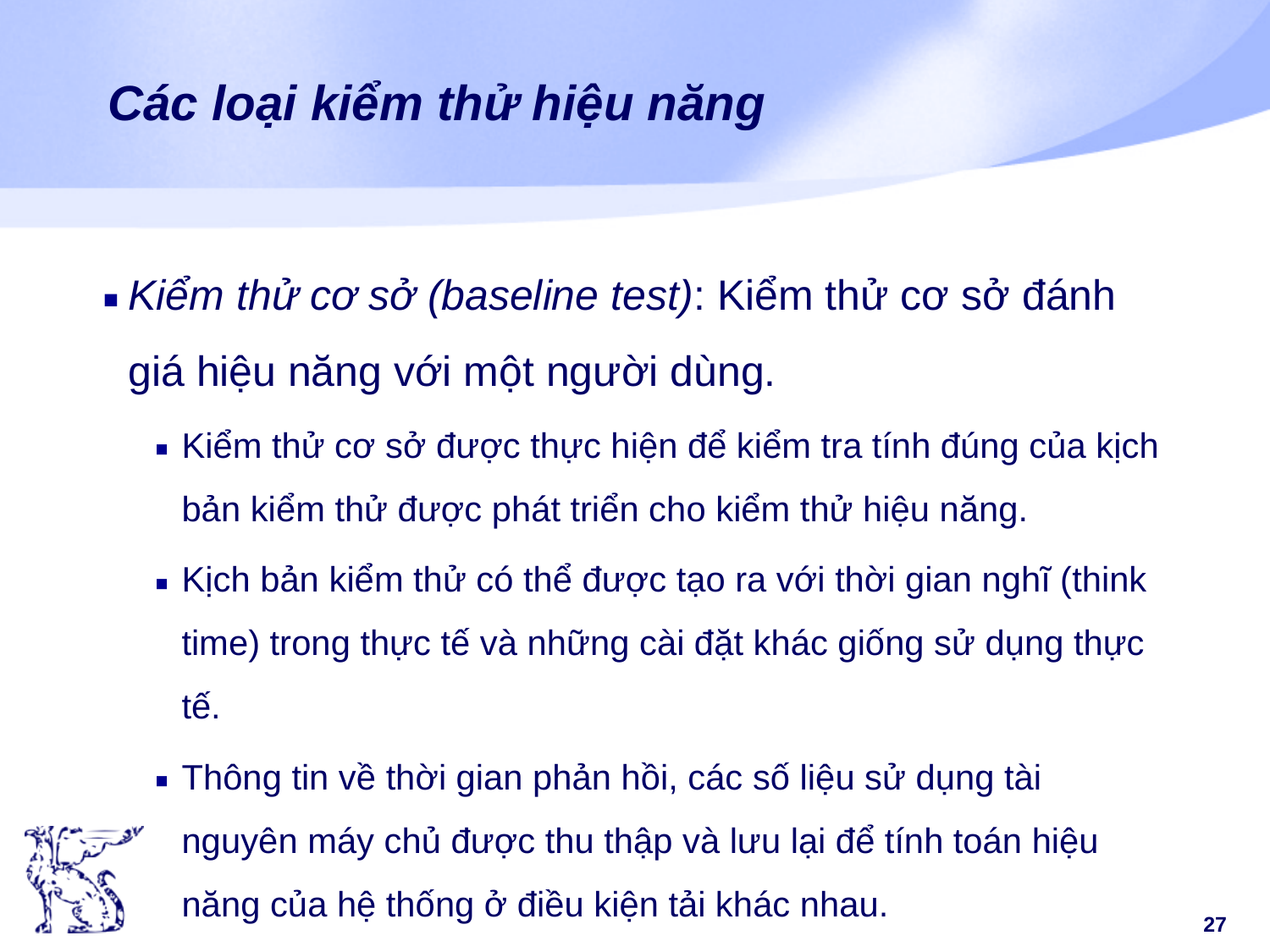

# Các loại kiểm thử hiệu năng
Kiểm thử cơ sở (baseline test): Kiểm thử cơ sở đánh giá hiệu năng với một người dùng.
Kiểm thử cơ sở được thực hiện để kiểm tra tính đúng của kịch bản kiểm thử được phát triển cho kiểm thử hiệu năng.
Kịch bản kiểm thử có thể được tạo ra với thời gian nghĩ (think time) trong thực tế và những cài đặt khác giống sử dụng thực tế.
Thông tin về thời gian phản hồi, các số liệu sử dụng tài nguyên máy chủ được thu thập và lưu lại để tính toán hiệu năng của hệ thống ở điều kiện tải khác nhau.
27